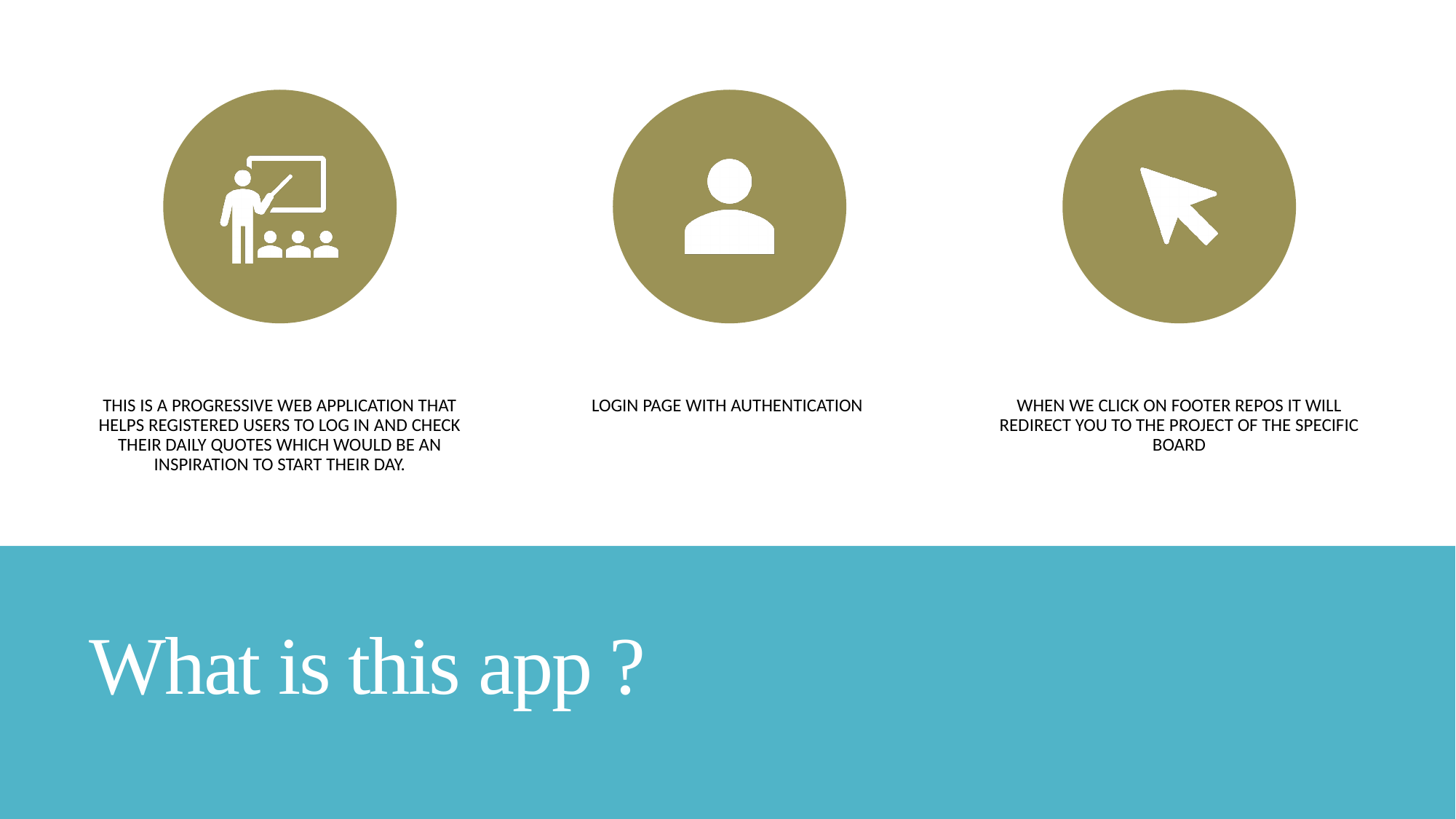

This is a progressive web application that helps registered users to log in and check their daily quotes which would be an inspiration to start their day.
Login page with authentication
When we click on FOOTER REPOS IT WILL REDIRECT YOU TO THE PROJECT OF THE SPECIFIC BOARD

# What is this app ?